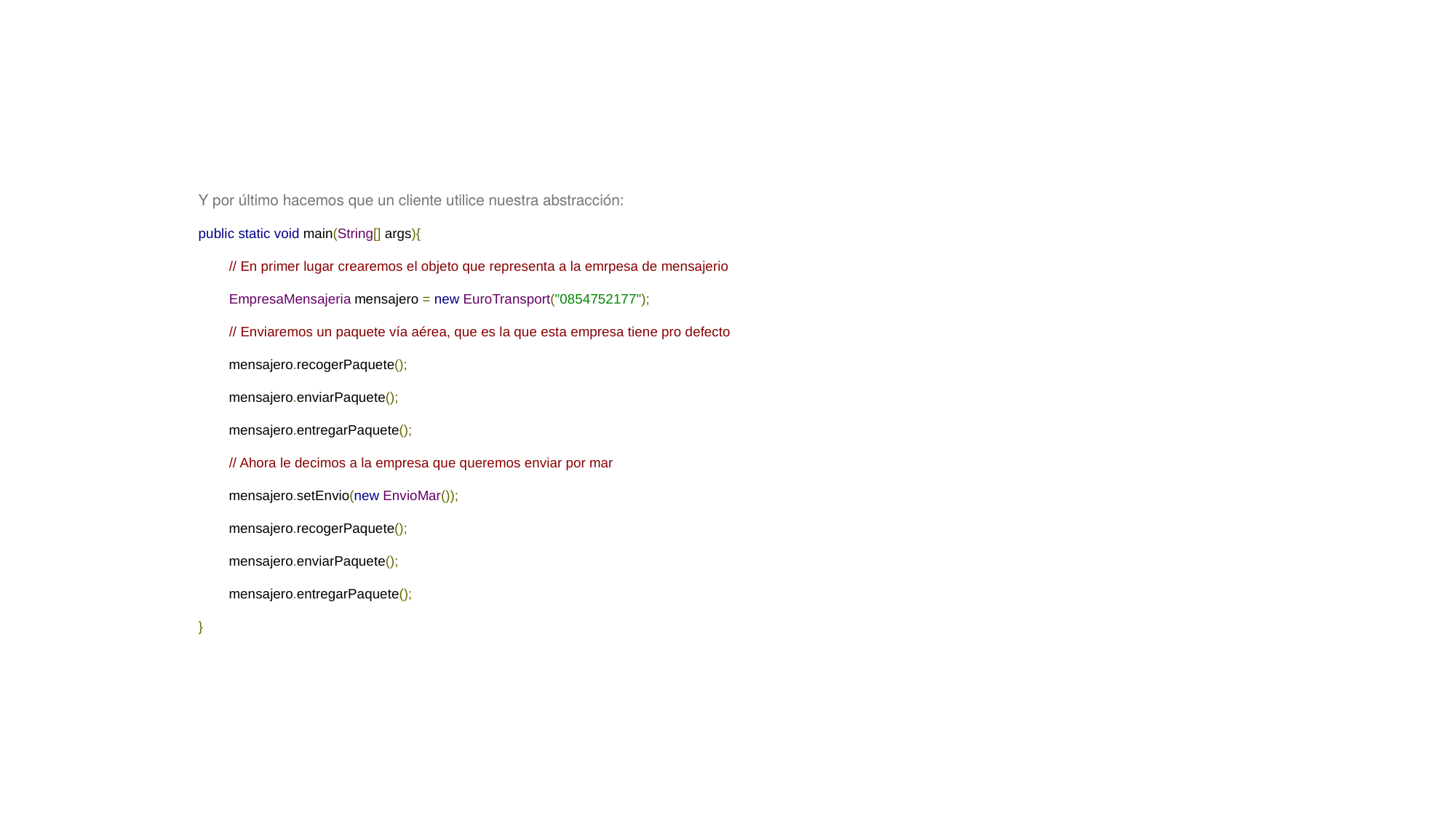

Y por último hacemos que un cliente utilice nuestra abstracción:

public static void main(String[] args){
        // En primer lugar crearemos el objeto que representa a la emrpesa de mensajerio
        EmpresaMensajeria mensajero = new EuroTransport("0854752177");
        // Enviaremos un paquete vía aérea, que es la que esta empresa tiene pro defecto
        mensajero.recogerPaquete();
        mensajero.enviarPaquete();
        mensajero.entregarPaquete();
        // Ahora le decimos a la empresa que queremos enviar por mar
        mensajero.setEnvio(new EnvioMar());
        mensajero.recogerPaquete();
        mensajero.enviarPaquete();
        mensajero.entregarPaquete();
}